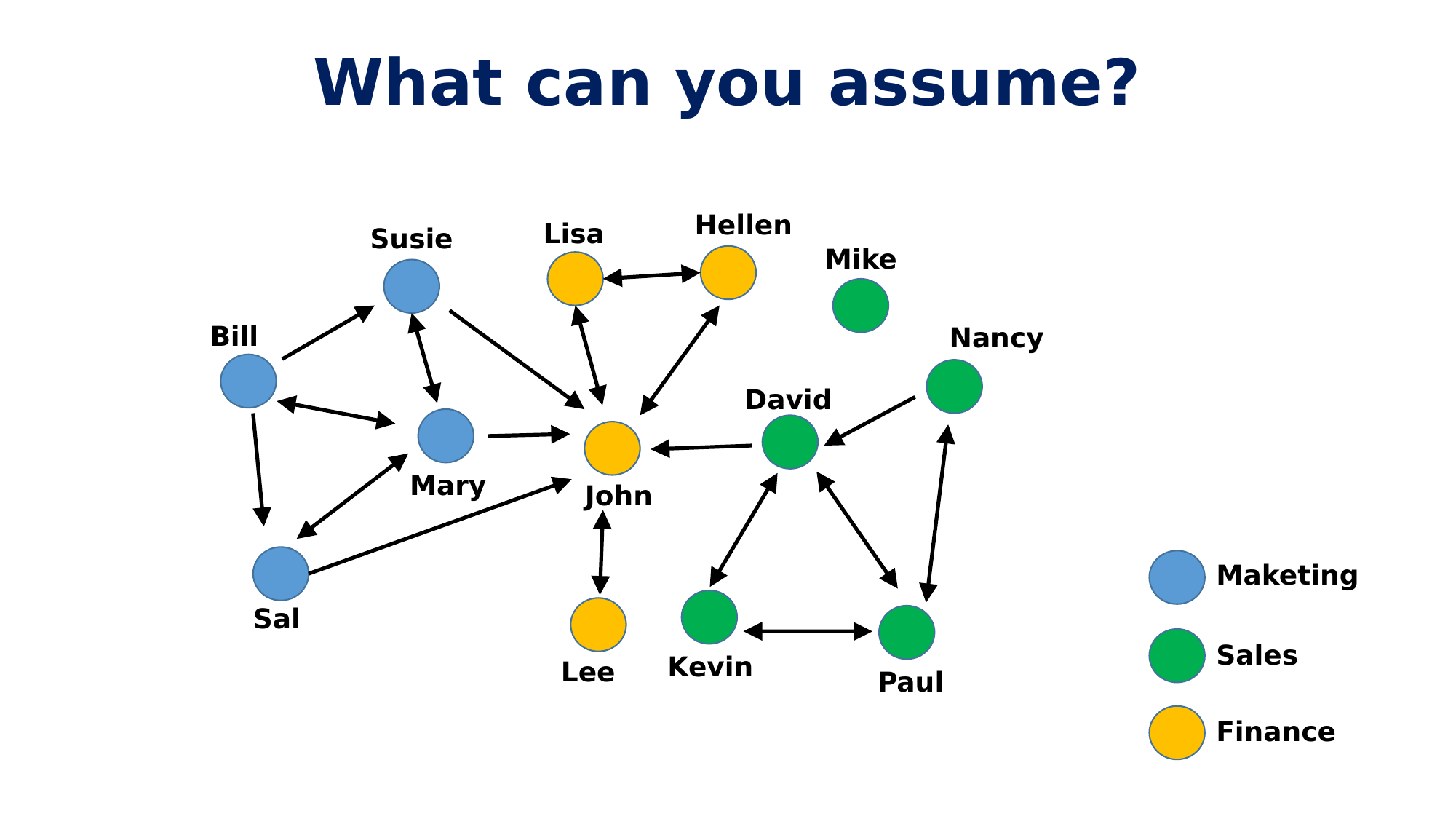

# What can you assume?
Hellen
Lisa
Susie
Mike

Bill
Nancy

David

Mary
John

Sal

Kevin
Lee
Paul

Maketing

Sales

Finance